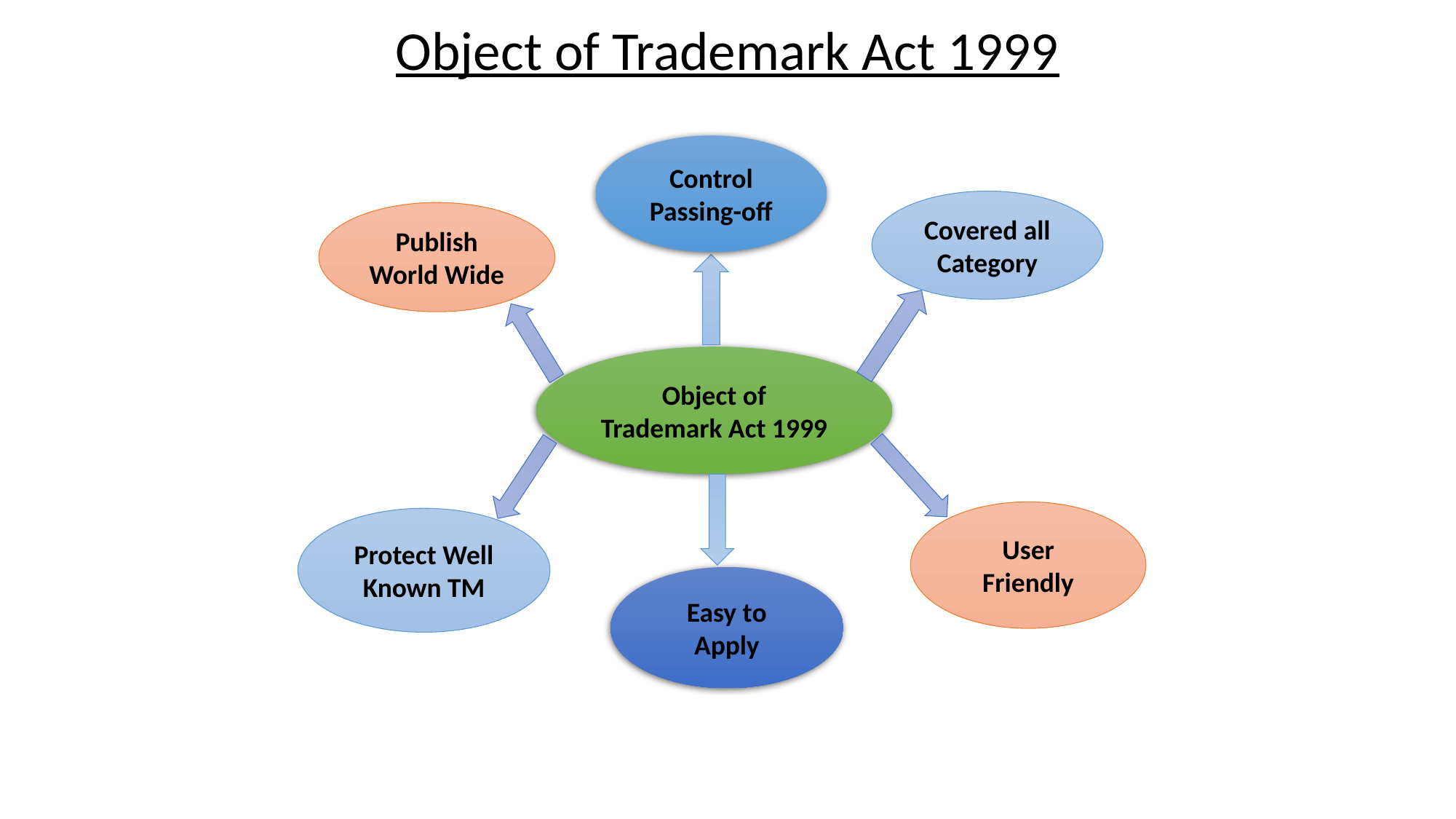

# Object of Trademark Act 1999
Control Passing-off
Covered all Category
Publish
World Wide

Object of Trademark Act 1999

User Friendly
Protect Well Known TM
Easy to Apply